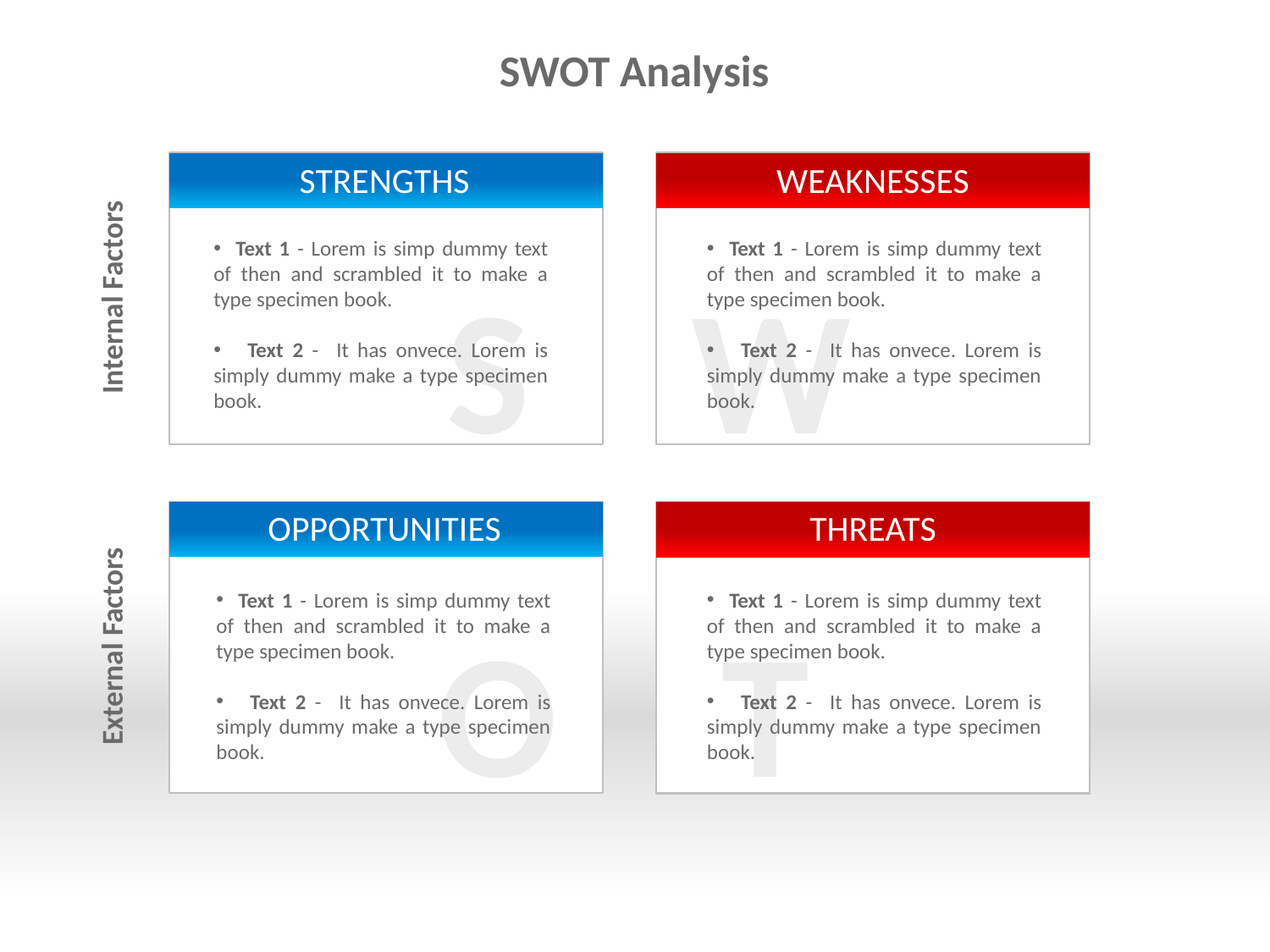

SWOT Analysis

STRENGTHS
WEAKNESSES
  Text 1 - Lorem is simp dummy text of then and scrambled it to make a type specimen book.

   Text 2 -  It has onvece. Lorem is simply dummy make a type specimen book.
  Text 1 - Lorem is simp dummy text of then and scrambled it to make a type specimen book.

   Text 2 -  It has onvece. Lorem is simply dummy make a type specimen book.
Internal Factors
S
W
OPPORTUNITIES
THREATS

  Text 1 - Lorem is simp dummy text of then and scrambled it to make a type specimen book.

   Text 2 -  It has onvece. Lorem is simply dummy make a type specimen book.
  Text 1 - Lorem is simp dummy text of then and scrambled it to make a type specimen book.

   Text 2 -  It has onvece. Lorem is simply dummy make a type specimen book.
External Factors
O
T